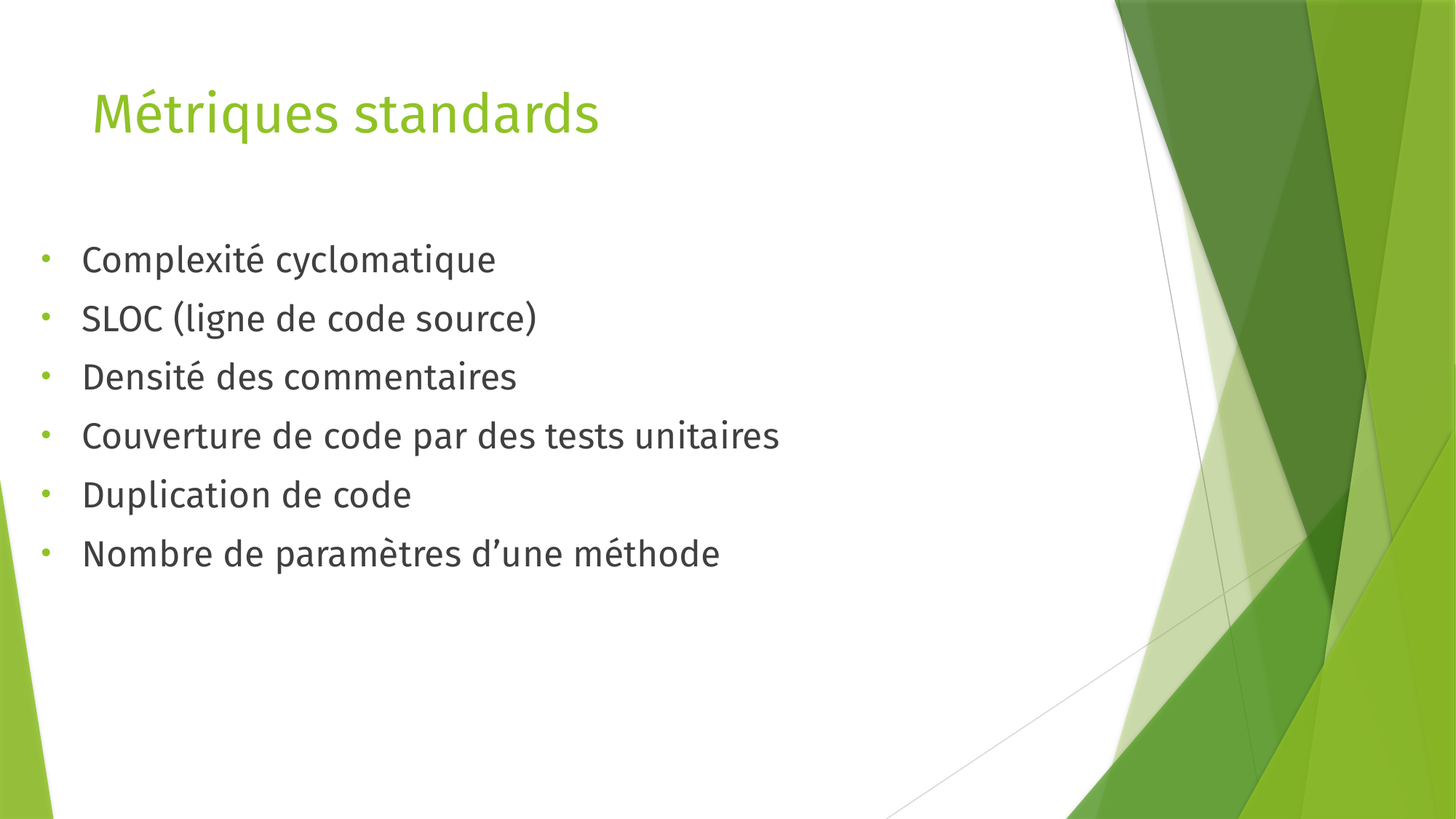

# Métriques standards
Complexité cyclomatique
SLOC (ligne de code source)
Densité des commentaires
Couverture de code par des tests unitaires
Duplication de code
Nombre de paramètres d’une méthode